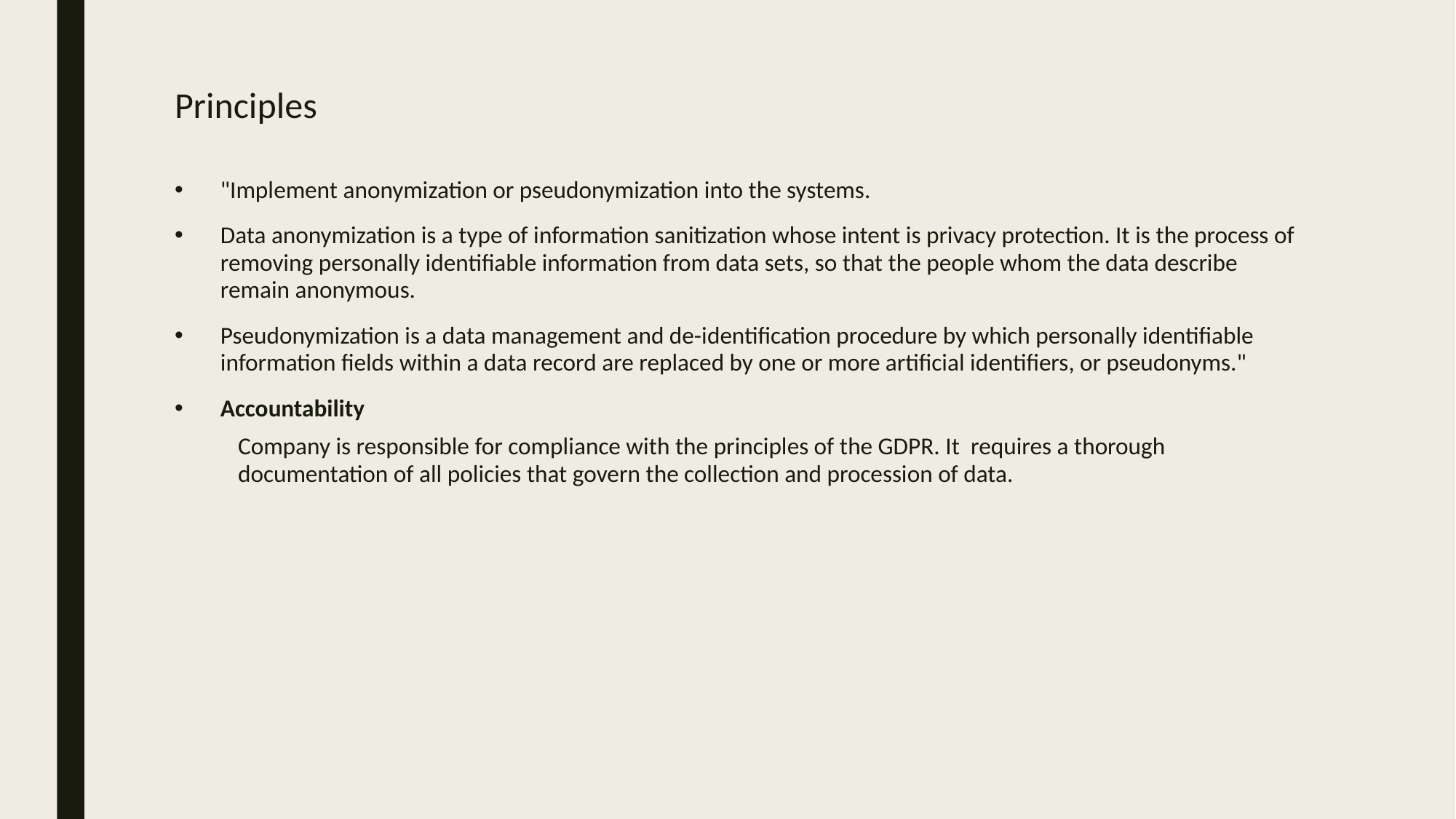

# Principles
"Implement anonymization or pseudonymization into the systems.
Data anonymization is a type of information sanitization whose intent is privacy protection. It is the process of removing personally identifiable information from data sets, so that the people whom the data describe remain anonymous.
Pseudonymization is a data management and de-identification procedure by which personally identifiable information fields within a data record are replaced by one or more artificial identifiers, or pseudonyms."
Accountability
Company is responsible for compliance with the principles of the GDPR. It  requires a thorough documentation of all policies that govern the collection and procession of data.